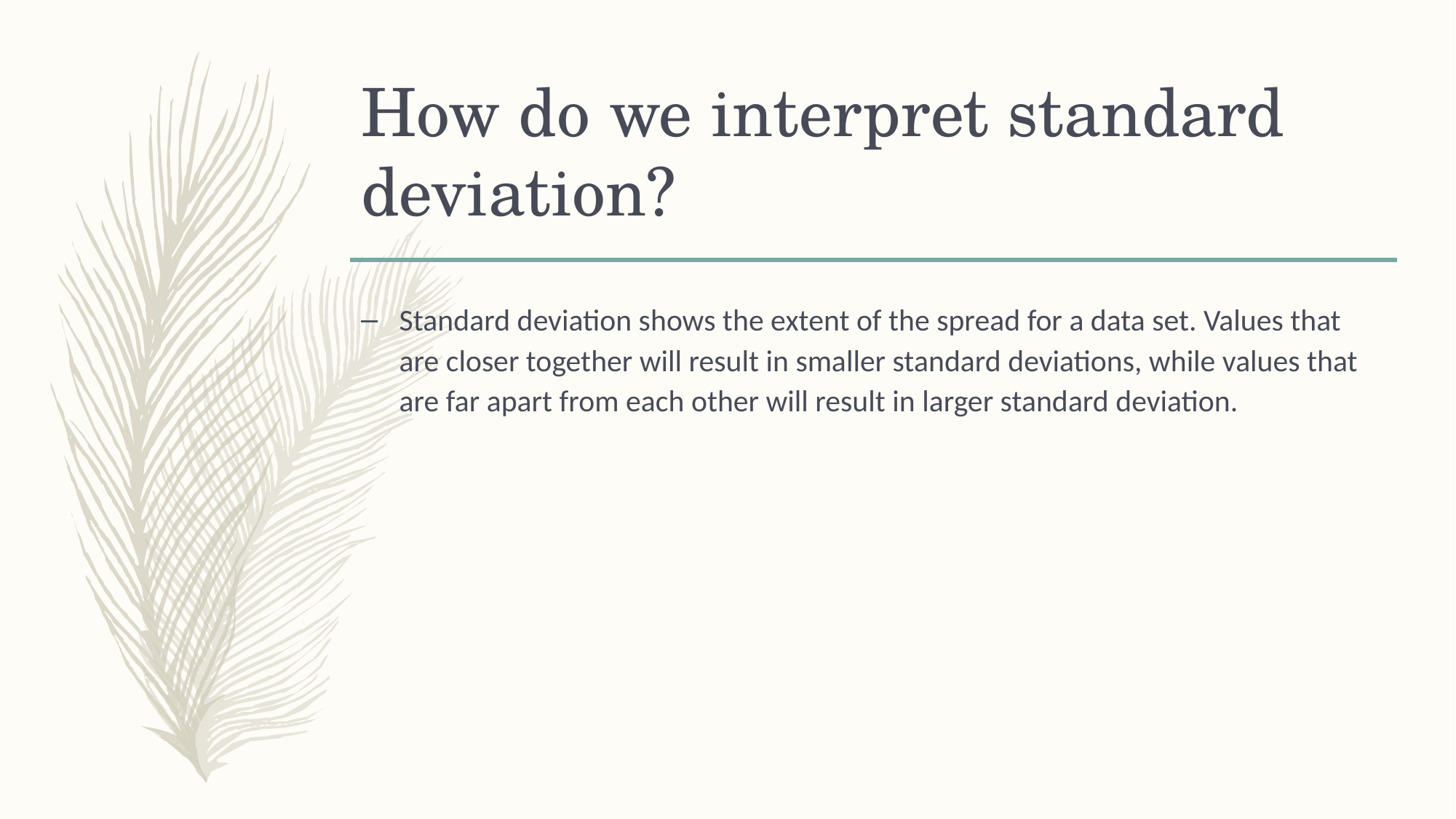

# How do we interpret standard deviation?
Standard deviation shows the extent of the spread for a data set. Values that are closer together will result in smaller standard deviations, while values that are far apart from each other will result in larger standard deviation.